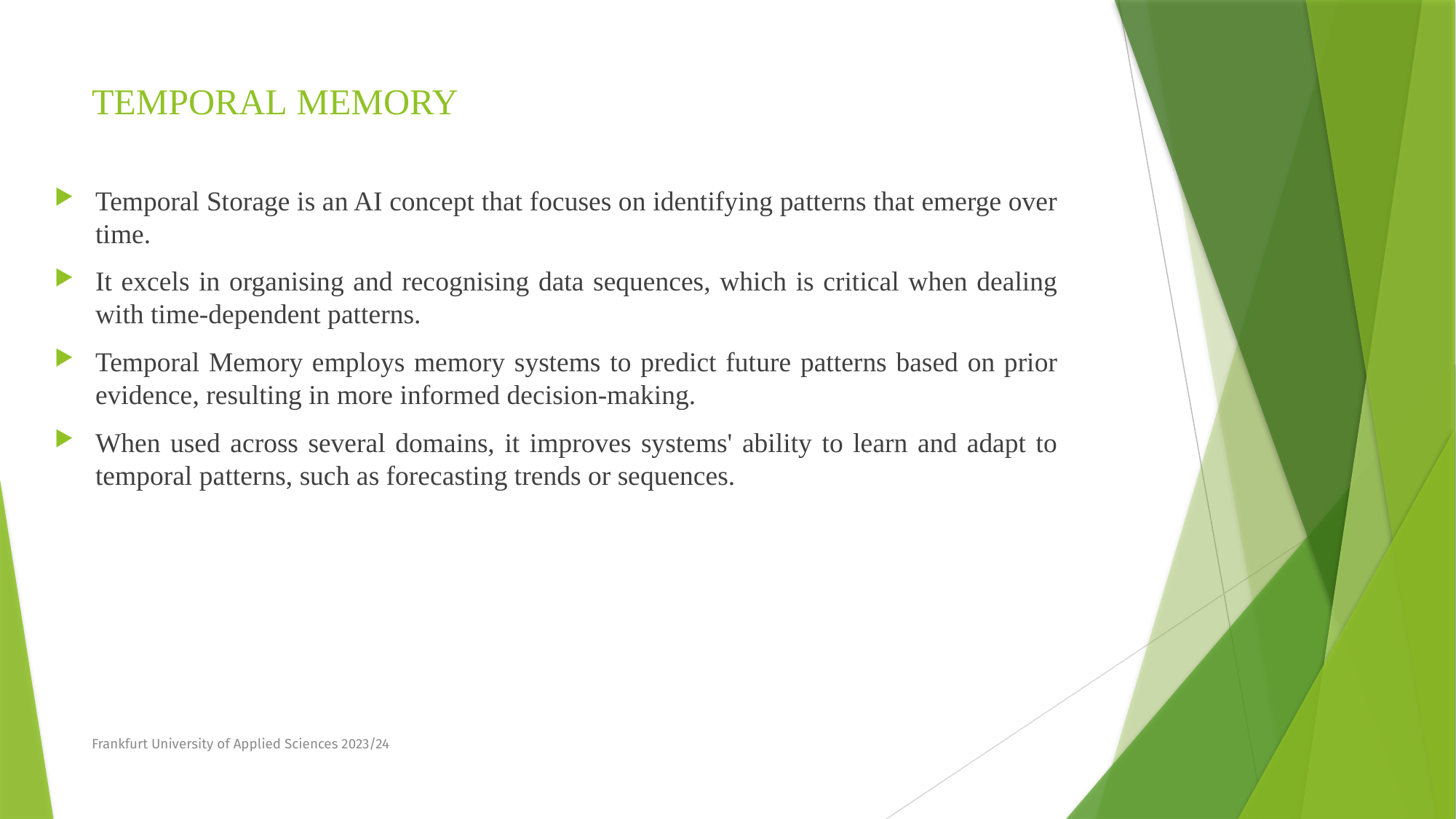

# TEMPORAL MEMORY
Temporal Storage is an AI concept that focuses on identifying patterns that emerge over time.
It excels in organising and recognising data sequences, which is critical when dealing with time-dependent patterns.
Temporal Memory employs memory systems to predict future patterns based on prior evidence, resulting in more informed decision-making.
When used across several domains, it improves systems' ability to learn and adapt to temporal patterns, such as forecasting trends or sequences.
Frankfurt University of Applied Sciences 2023/24